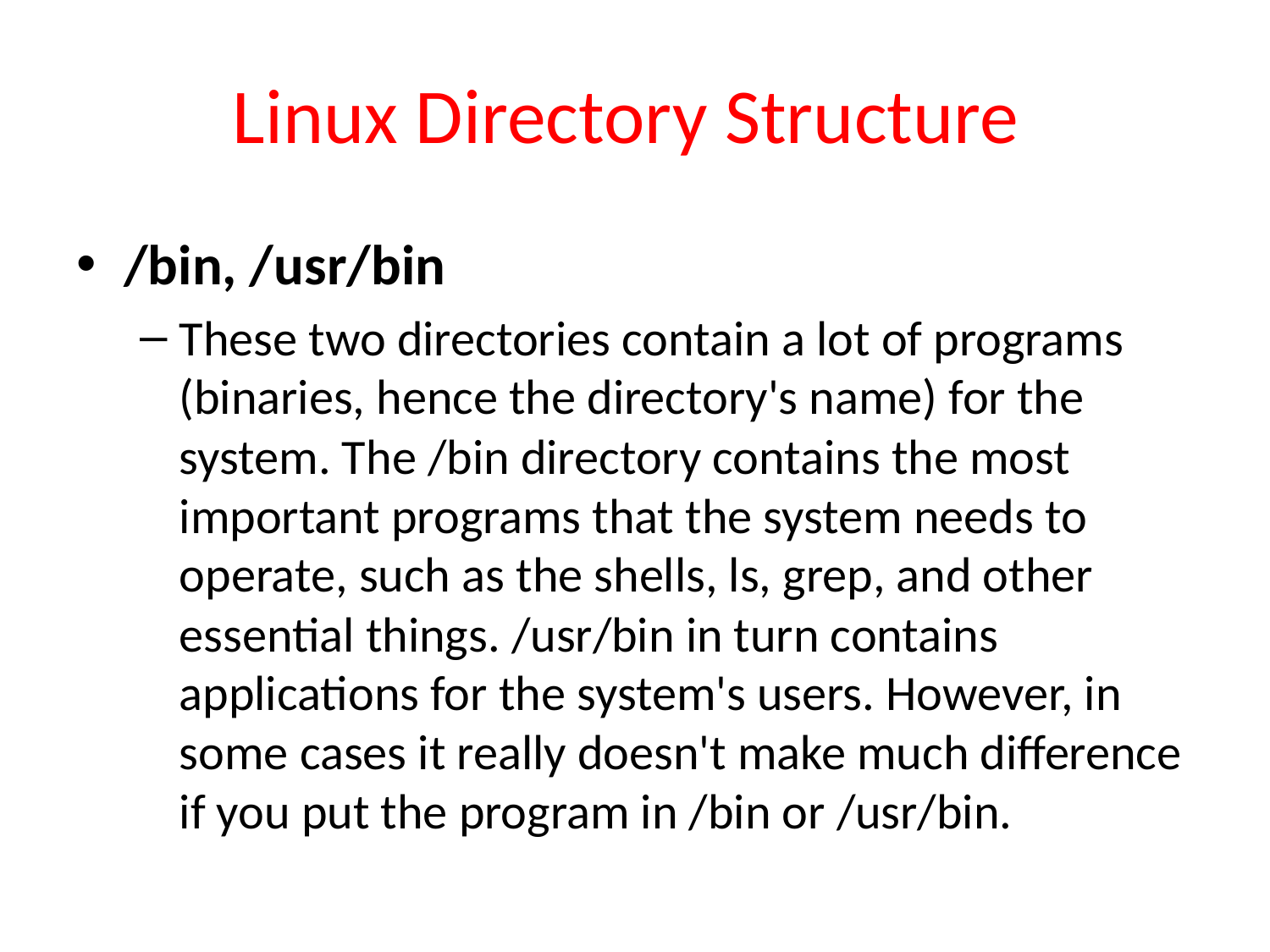

# Linux Directory Structure
/bin, /usr/bin
These two directories contain a lot of programs (binaries, hence the directory's name) for the system. The /bin directory contains the most important programs that the system needs to operate, such as the shells, ls, grep, and other essential things. /usr/bin in turn contains applications for the system's users. However, in some cases it really doesn't make much difference if you put the program in /bin or /usr/bin.